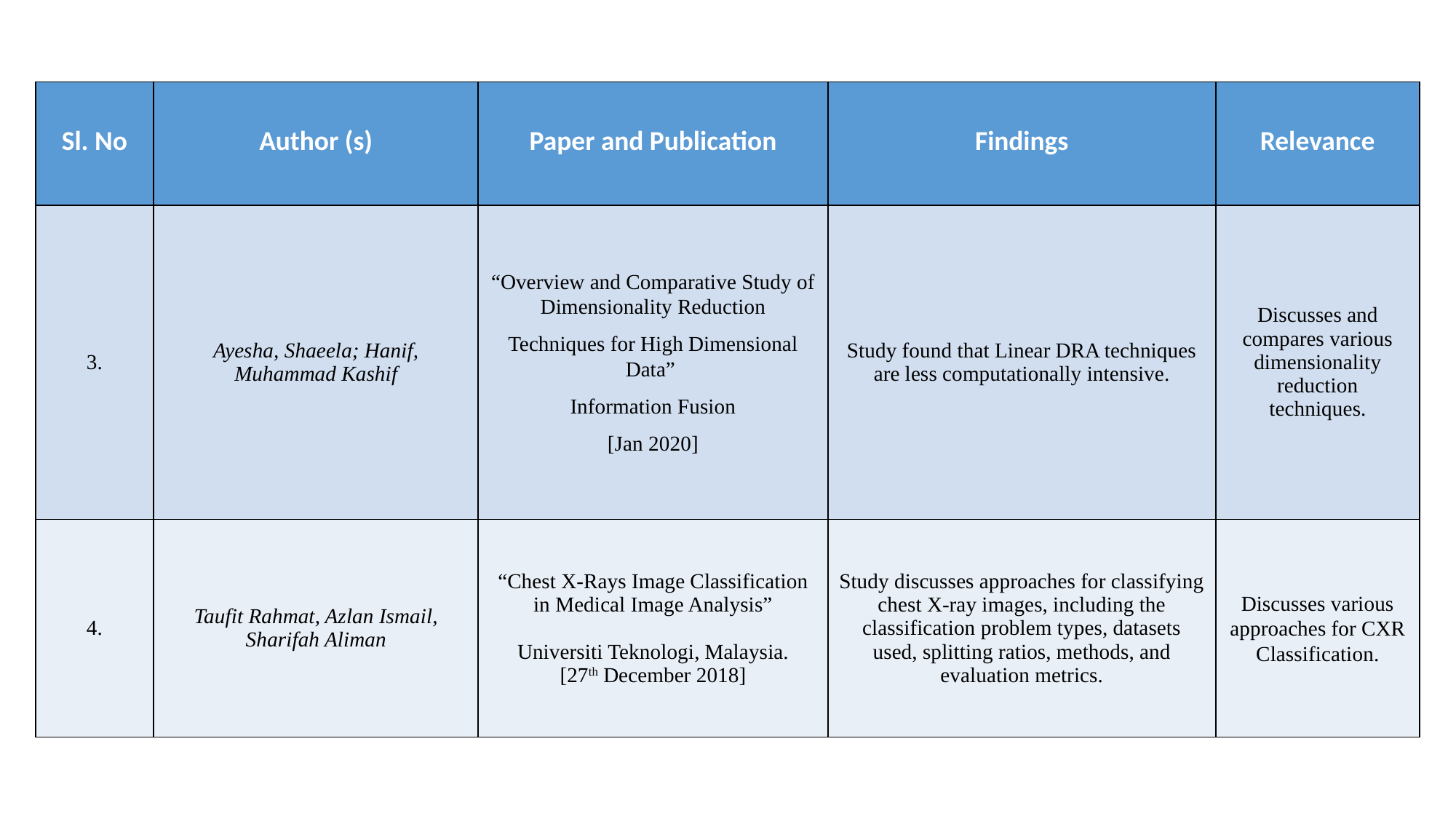

| Sl. No | Author (s) | Paper and Publication | Findings | Relevance |
| --- | --- | --- | --- | --- |
| 3. | Ayesha, Shaeela; Hanif, Muhammad Kashif | “Overview and Comparative Study of Dimensionality Reduction Techniques for High Dimensional Data”  Information Fusion [Jan 2020] | Study found that Linear DRA techniques are less computationally intensive. | Discusses and compares various dimensionality reduction techniques. |
| 4. | Taufit Rahmat, Azlan Ismail, Sharifah Aliman | “Chest X-Rays Image Classification in Medical Image Analysis”   Universiti Teknologi, Malaysia. [27th December 2018] | Study discusses approaches for classifying chest X-ray images, including the classification problem types, datasets used, splitting ratios, methods, and evaluation metrics. | Discusses various approaches for CXR Classification. |